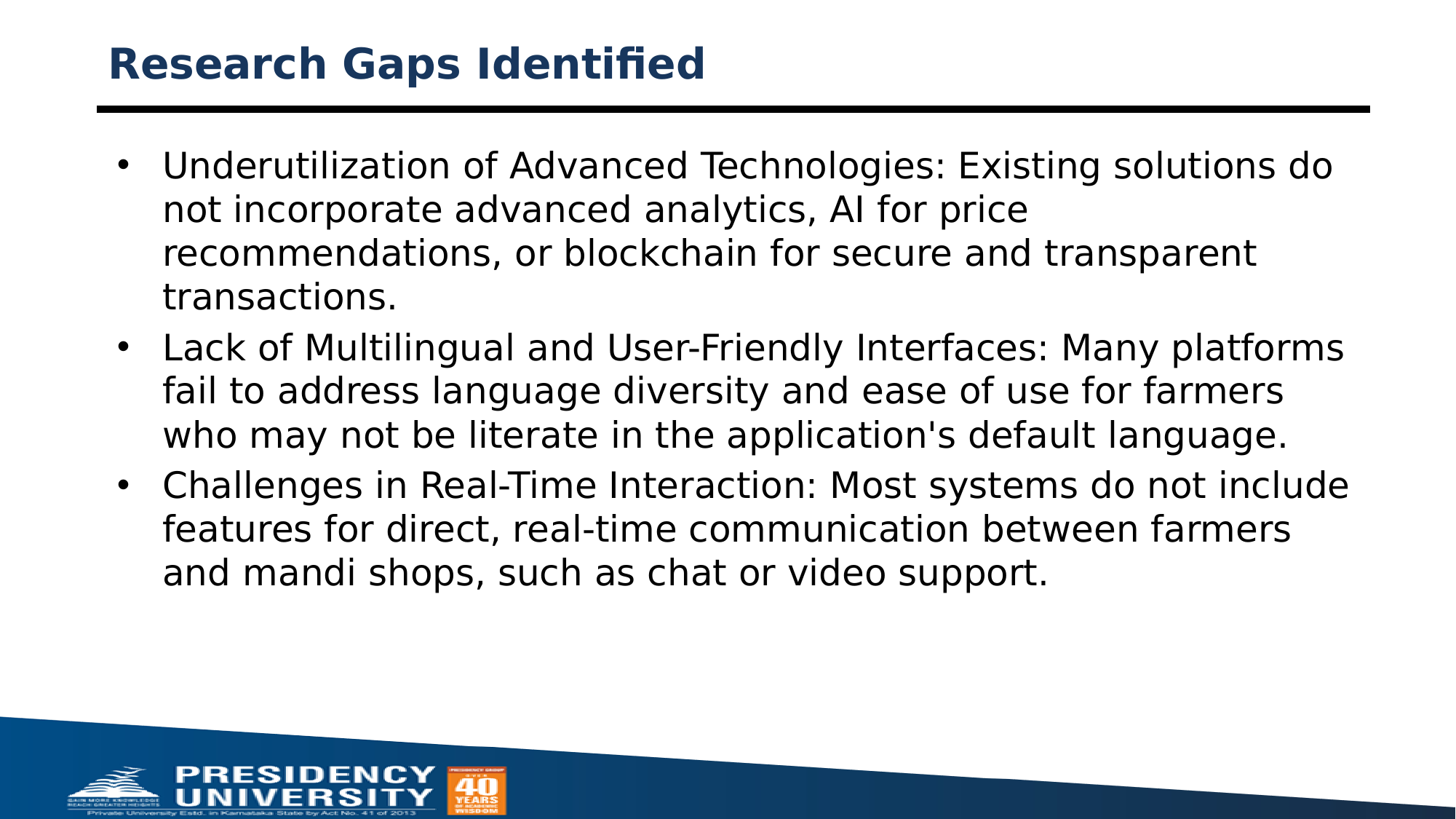

# Research Gaps Identified
Underutilization of Advanced Technologies: Existing solutions do not incorporate advanced analytics, AI for price recommendations, or blockchain for secure and transparent transactions.
Lack of Multilingual and User-Friendly Interfaces: Many platforms fail to address language diversity and ease of use for farmers who may not be literate in the application's default language.
Challenges in Real-Time Interaction: Most systems do not include features for direct, real-time communication between farmers and mandi shops, such as chat or video support.